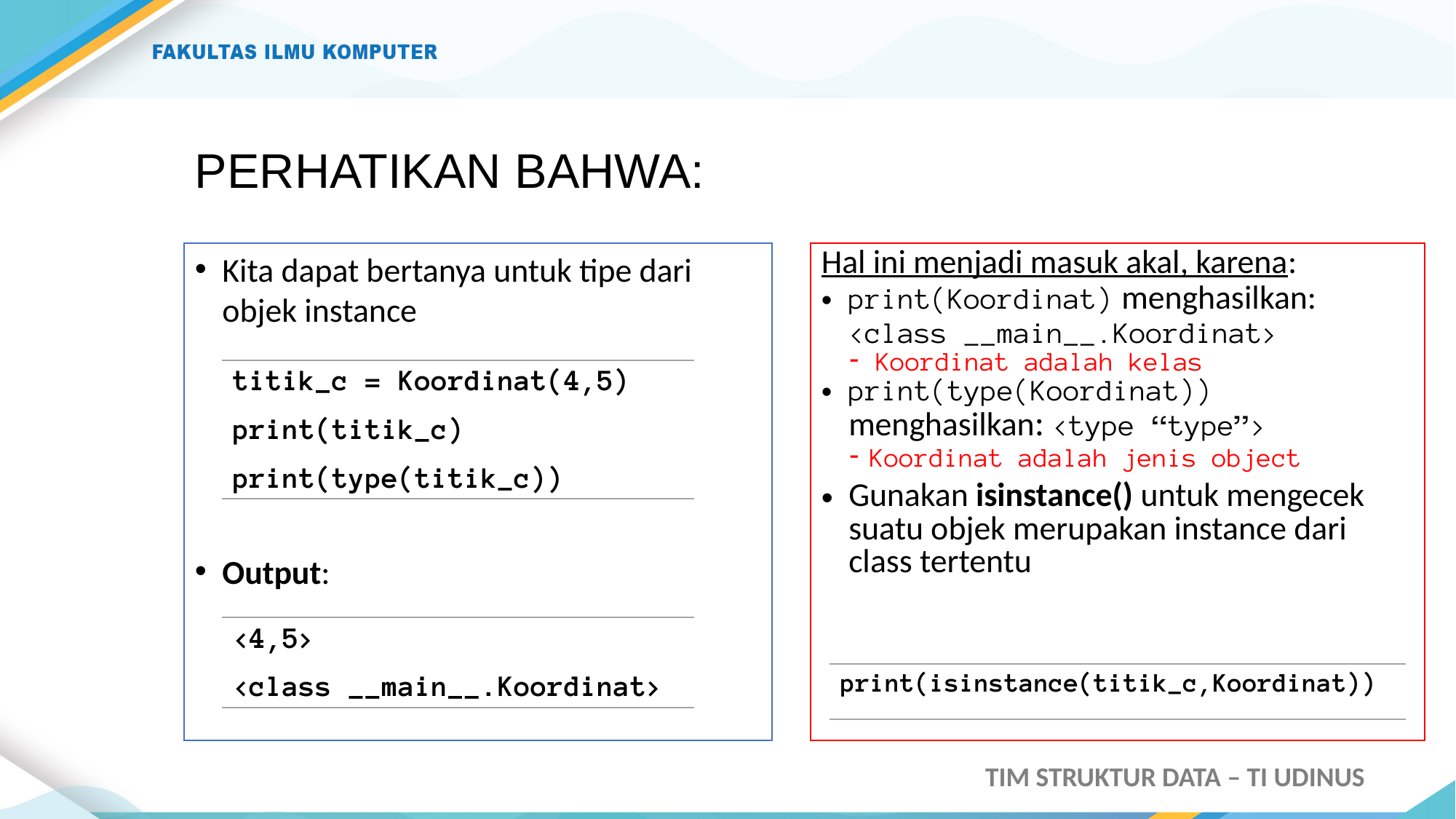

# PERHATIKAN BAHWA:
Kita dapat bertanya untuk tipe dari objek instance

Output:
Hal ini menjadi masuk akal, karena:
print(Koordinat) menghasilkan:
<class __main__.Koordinat>
Koordinat adalah kelas
print(type(Koordinat)) menghasilkan: <type “type”>
Koordinat adalah jenis object
Gunakan isinstance() untuk mengecek suatu objek merupakan instance dari class tertentu

| titik\_c = Koordinat(4,5) print(titik\_c) print(type(titik\_c)) |
| --- |
| <4,5> <class \_\_main\_\_.Koordinat> |
| --- |
| print(isinstance(titik\_c,Koordinat)) |
| --- |